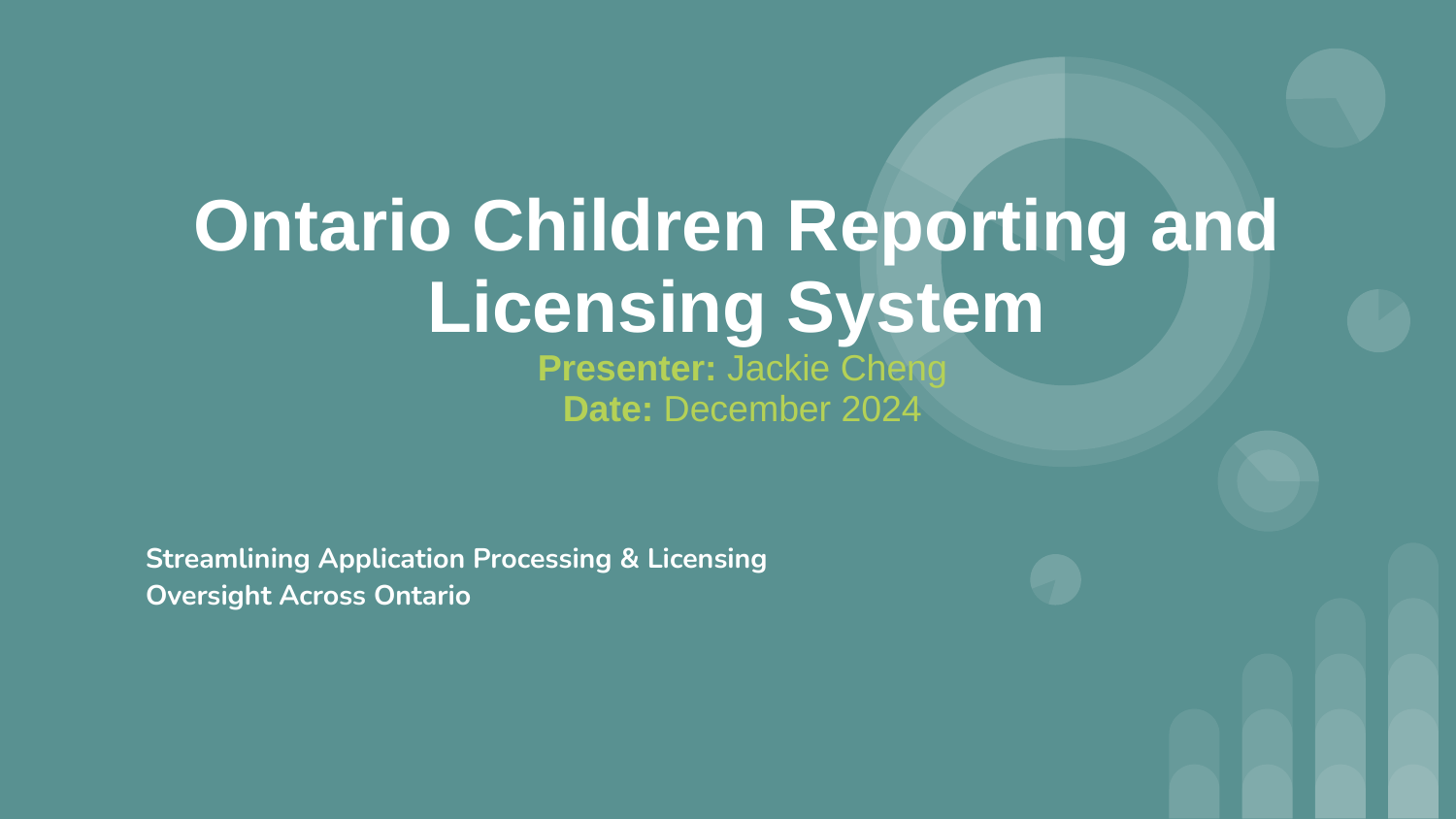

# Ontario Children Reporting and Licensing System Presenter: Jackie Cheng Date: December 2024
Streamlining Application Processing & Licensing Oversight Across Ontario